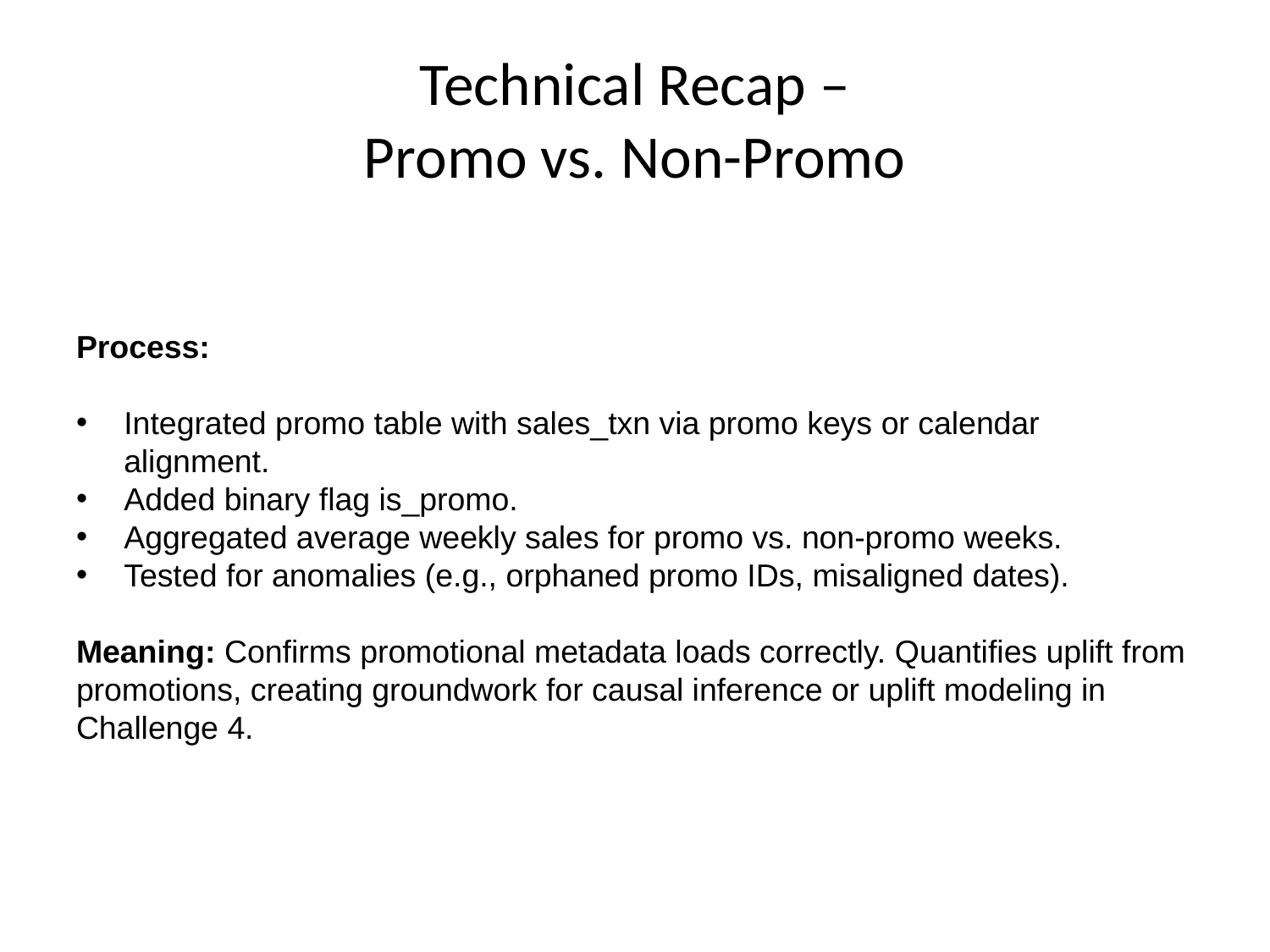

# Technical Recap – Promo vs. Non-Promo
Process:

Integrated promo table with sales_txn via promo keys or calendar alignment.
Added binary flag is_promo.
Aggregated average weekly sales for promo vs. non-promo weeks.
Tested for anomalies (e.g., orphaned promo IDs, misaligned dates).

Meaning: Confirms promotional metadata loads correctly. Quantifies uplift from promotions, creating groundwork for causal inference or uplift modeling in Challenge 4.